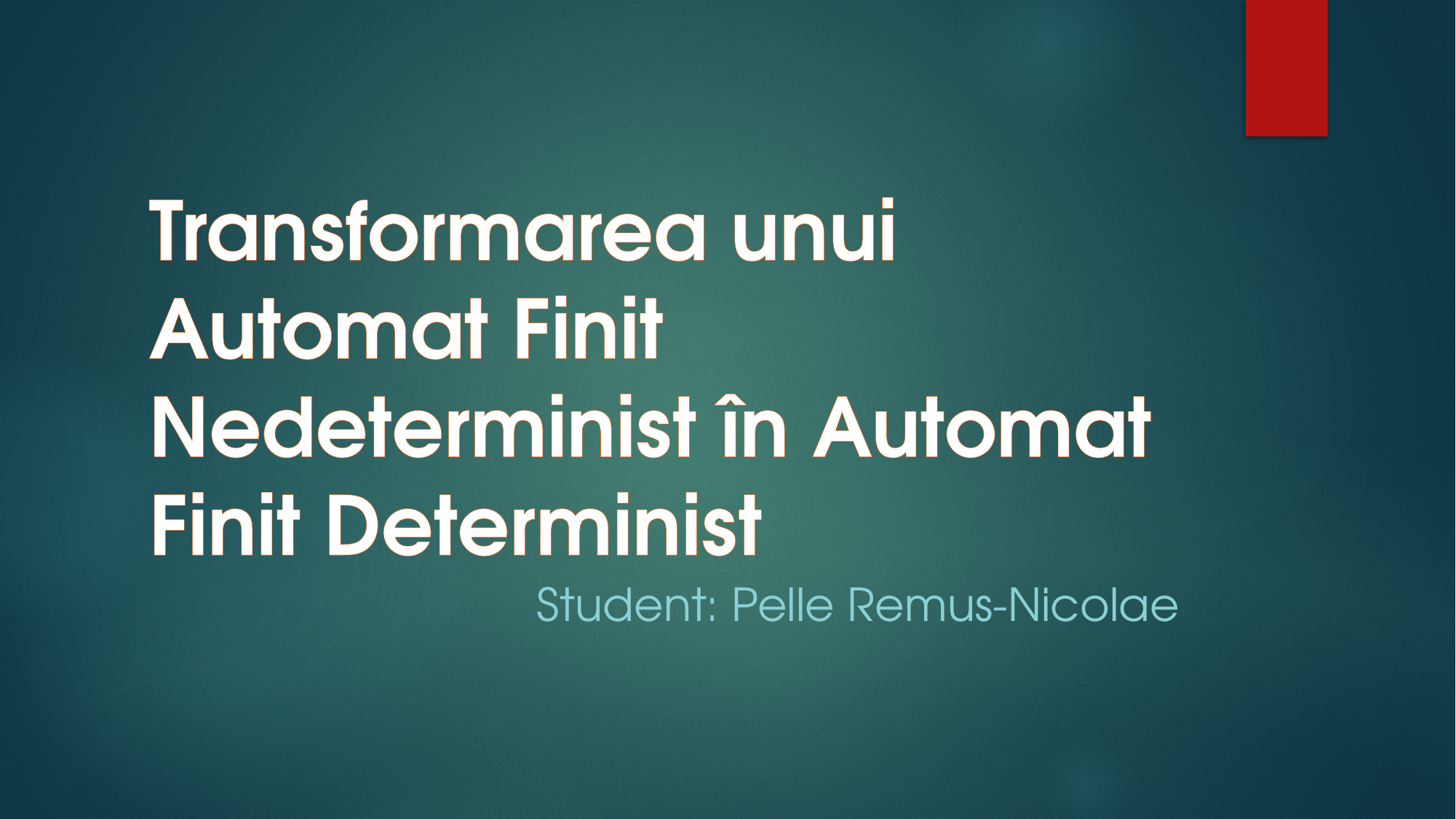

# Transformarea unui Automat Finit Nedeterminist în Automat Finit Determinist
Student: Pelle Remus-Nicolae